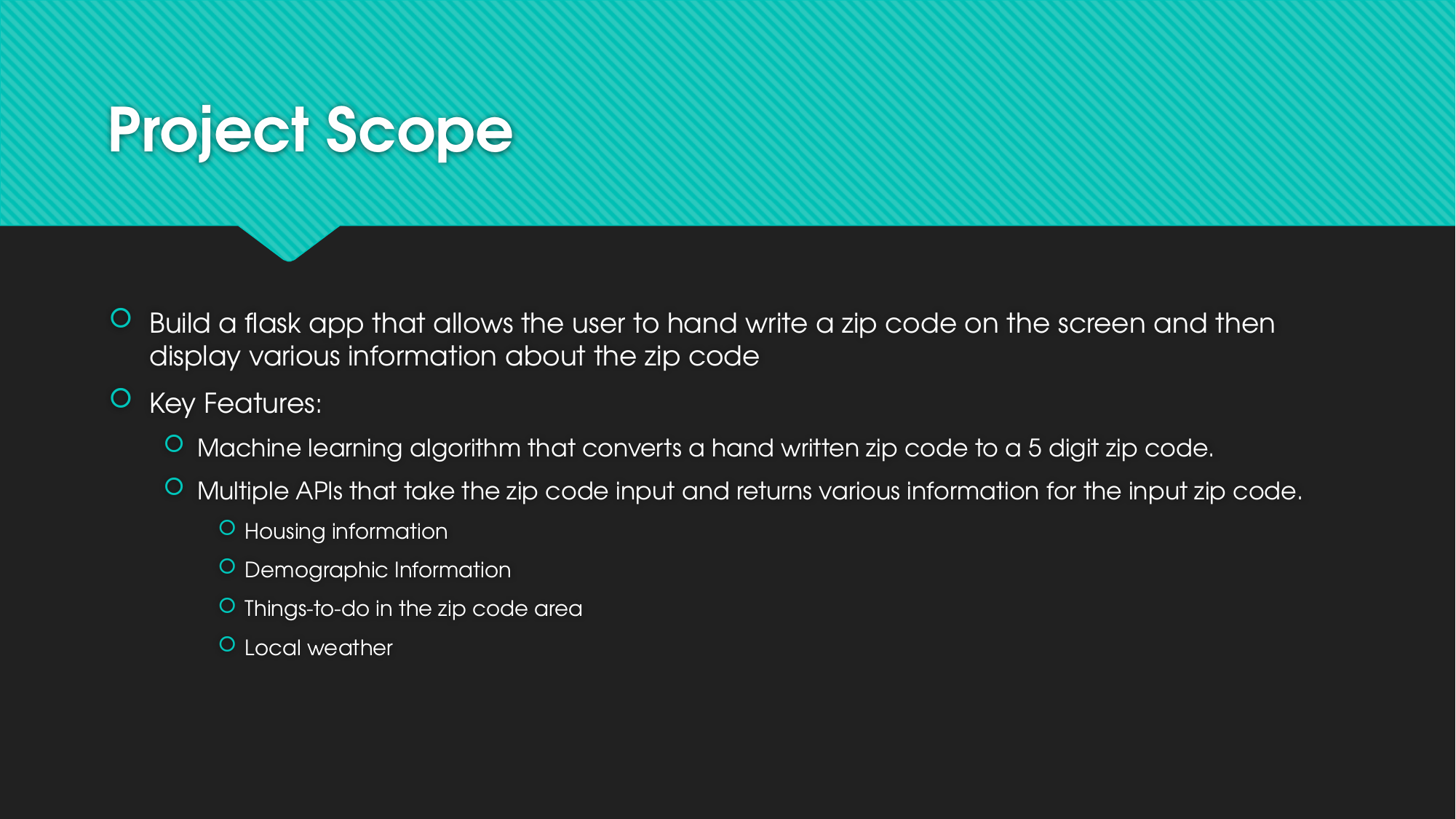

# Project Scope
Build a flask app that allows the user to hand write a zip code on the screen and then display various information about the zip code
Key Features:
Machine learning algorithm that converts a hand written zip code to a 5 digit zip code.
Multiple APIs that take the zip code input and returns various information for the input zip code.
Housing information
Demographic Information
Things-to-do in the zip code area
Local weather